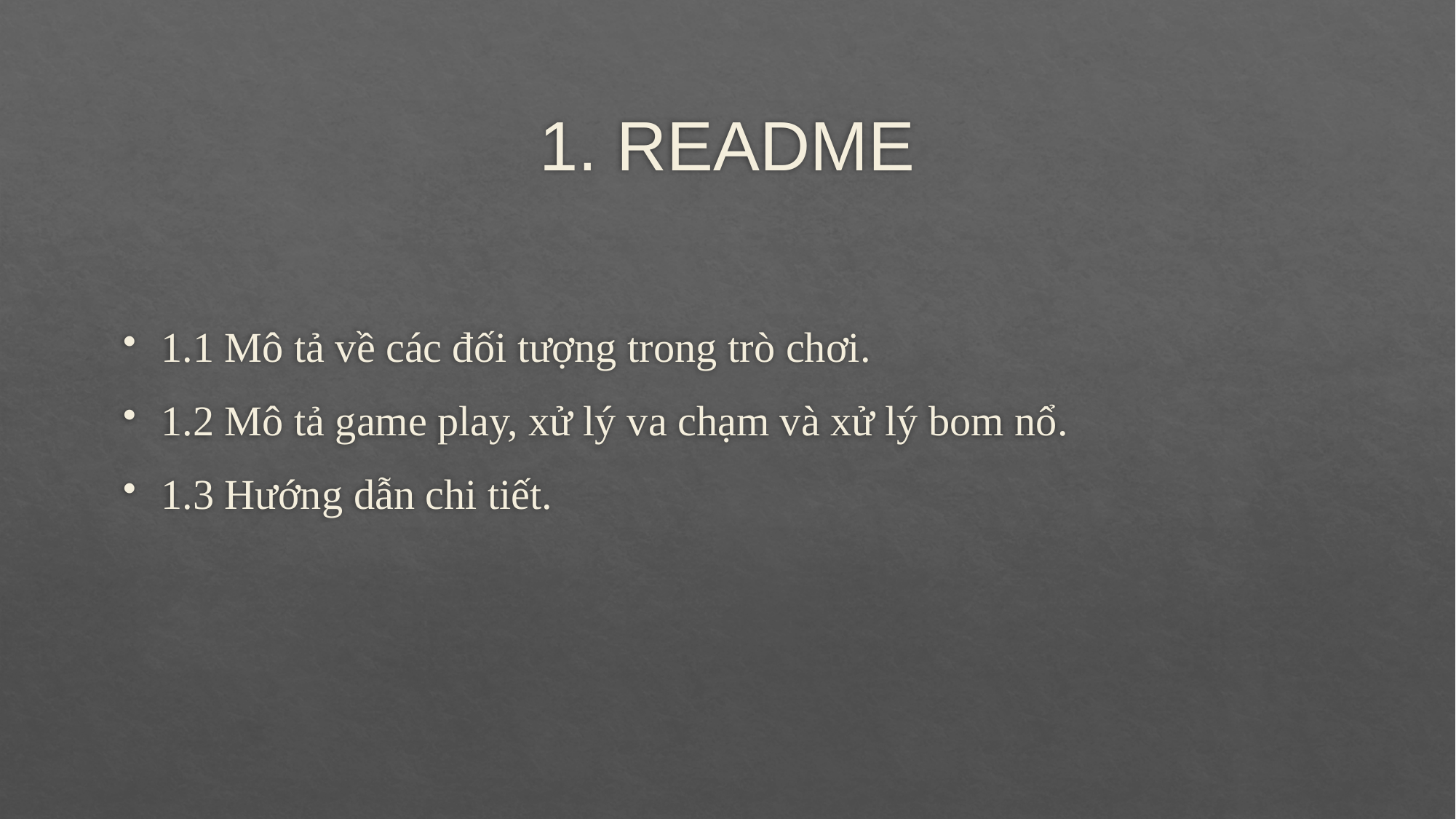

# 1. README
1.1 Mô tả về các đối tượng trong trò chơi.
1.2 Mô tả game play, xử lý va chạm và xử lý bom nổ.
1.3 Hướng dẫn chi tiết.